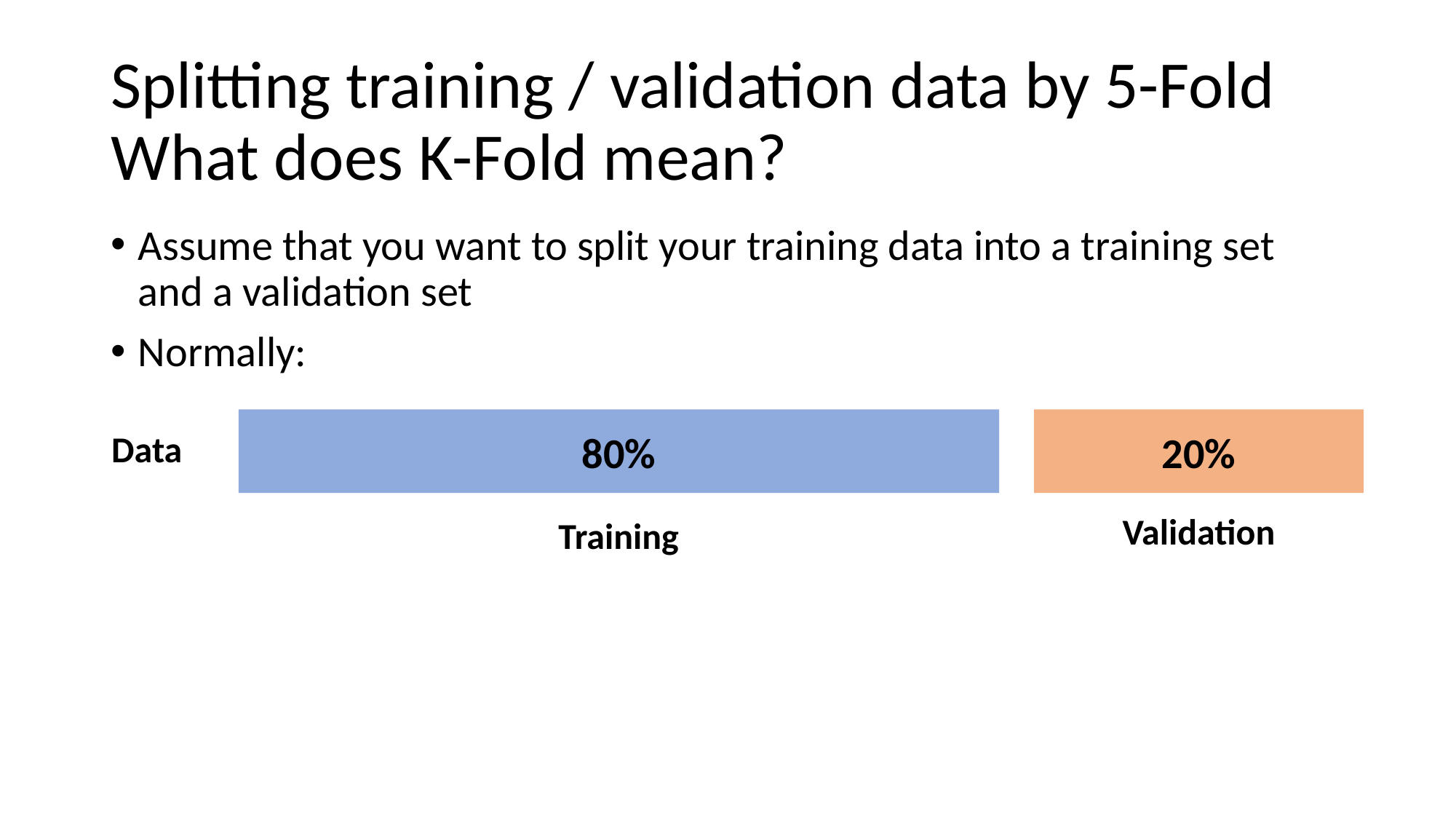

# Splitting training / validation data by 5-Fold What does K-Fold mean?
Assume that you want to split your training data into a training set and a validation set
Normally:
80%
20%
Data
Validation
Training